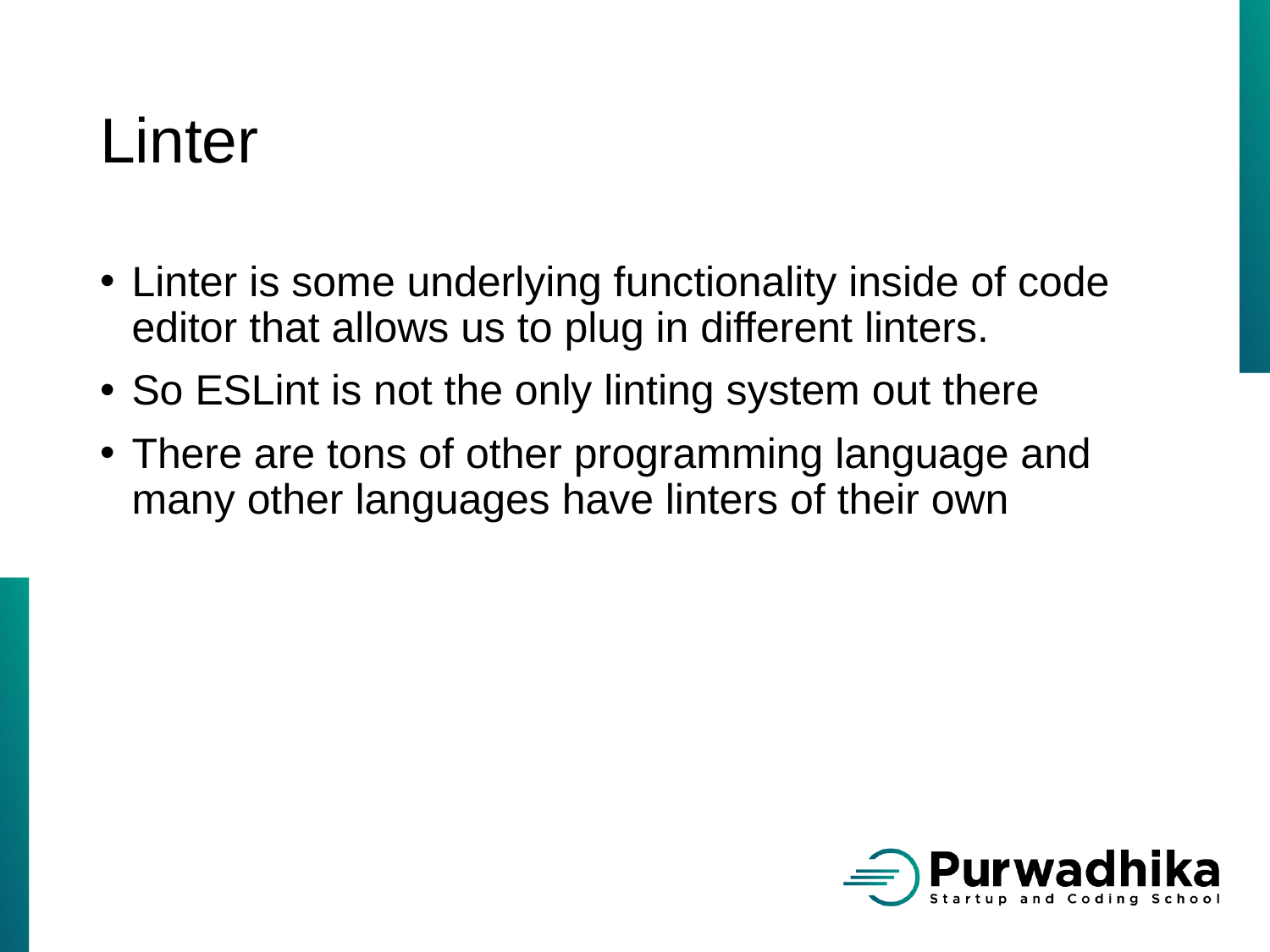

# Linter
Linter is some underlying functionality inside of code editor that allows us to plug in different linters.
So ESLint is not the only linting system out there
There are tons of other programming language and many other languages have linters of their own